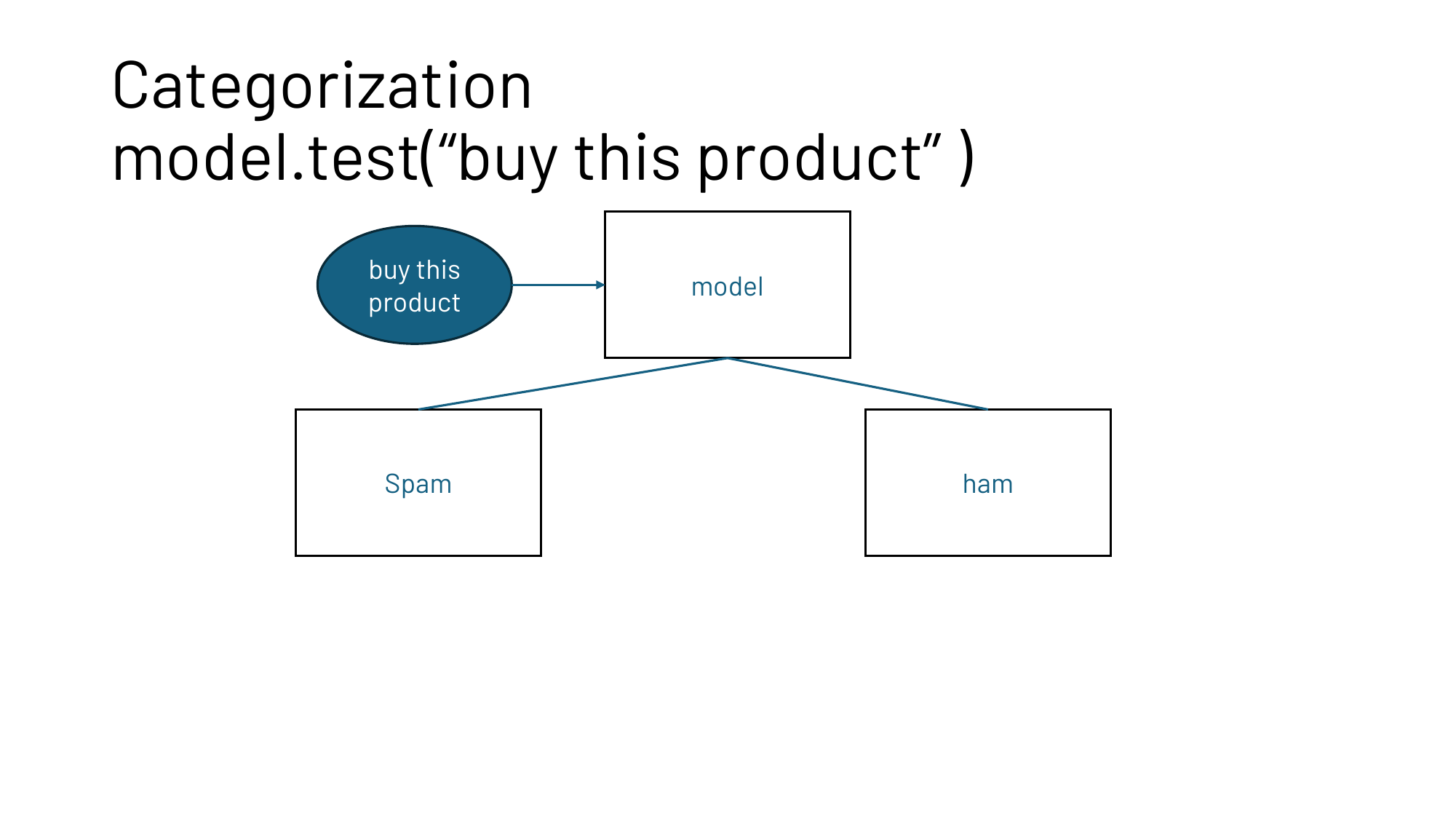

# Categorization model.test(“buy this product” )
model
buy this product
Spam
ham